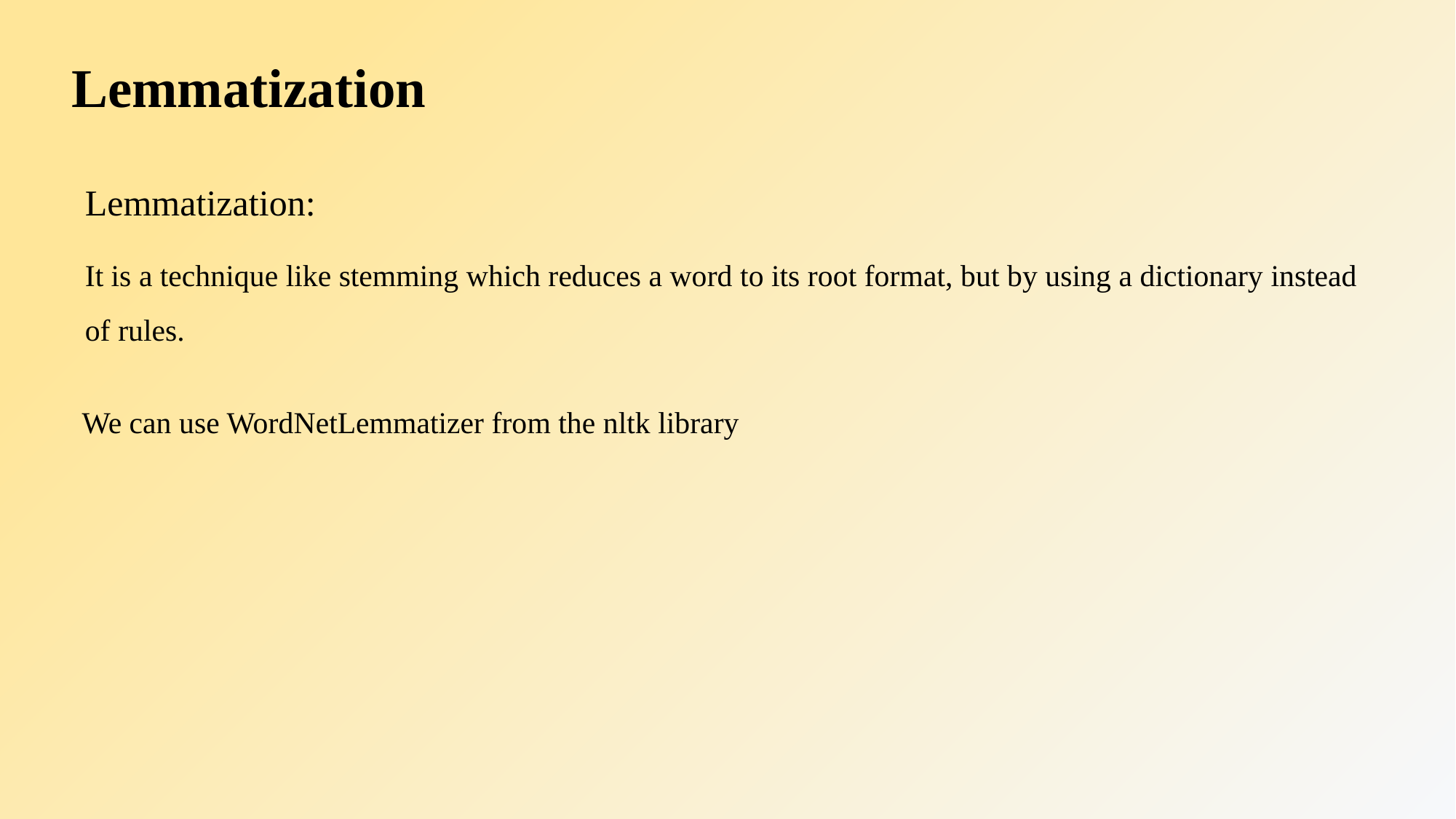

# Lemmatization
Lemmatization:
It is a technique like stemming which reduces a word to its root format, but by using a dictionary instead of rules.
We can use WordNetLemmatizer from the nltk library